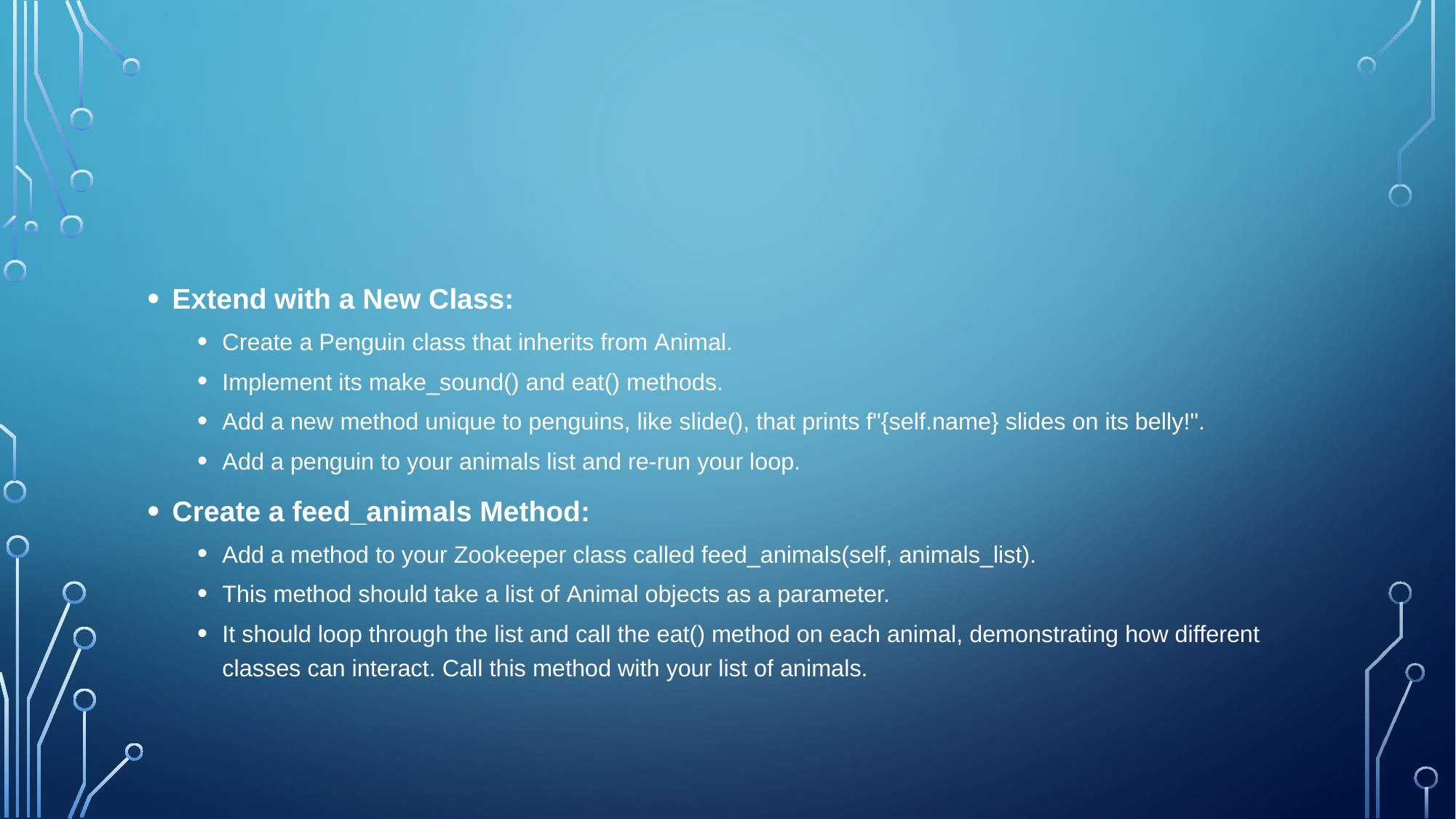

#
Extend with a New Class:
Create a Penguin class that inherits from Animal.
Implement its make_sound() and eat() methods.
Add a new method unique to penguins, like slide(), that prints f"{self.name} slides on its belly!".
Add a penguin to your animals list and re-run your loop.
Create a feed_animals Method:
Add a method to your Zookeeper class called feed_animals(self, animals_list).
This method should take a list of Animal objects as a parameter.
It should loop through the list and call the eat() method on each animal, demonstrating how different classes can interact. Call this method with your list of animals.